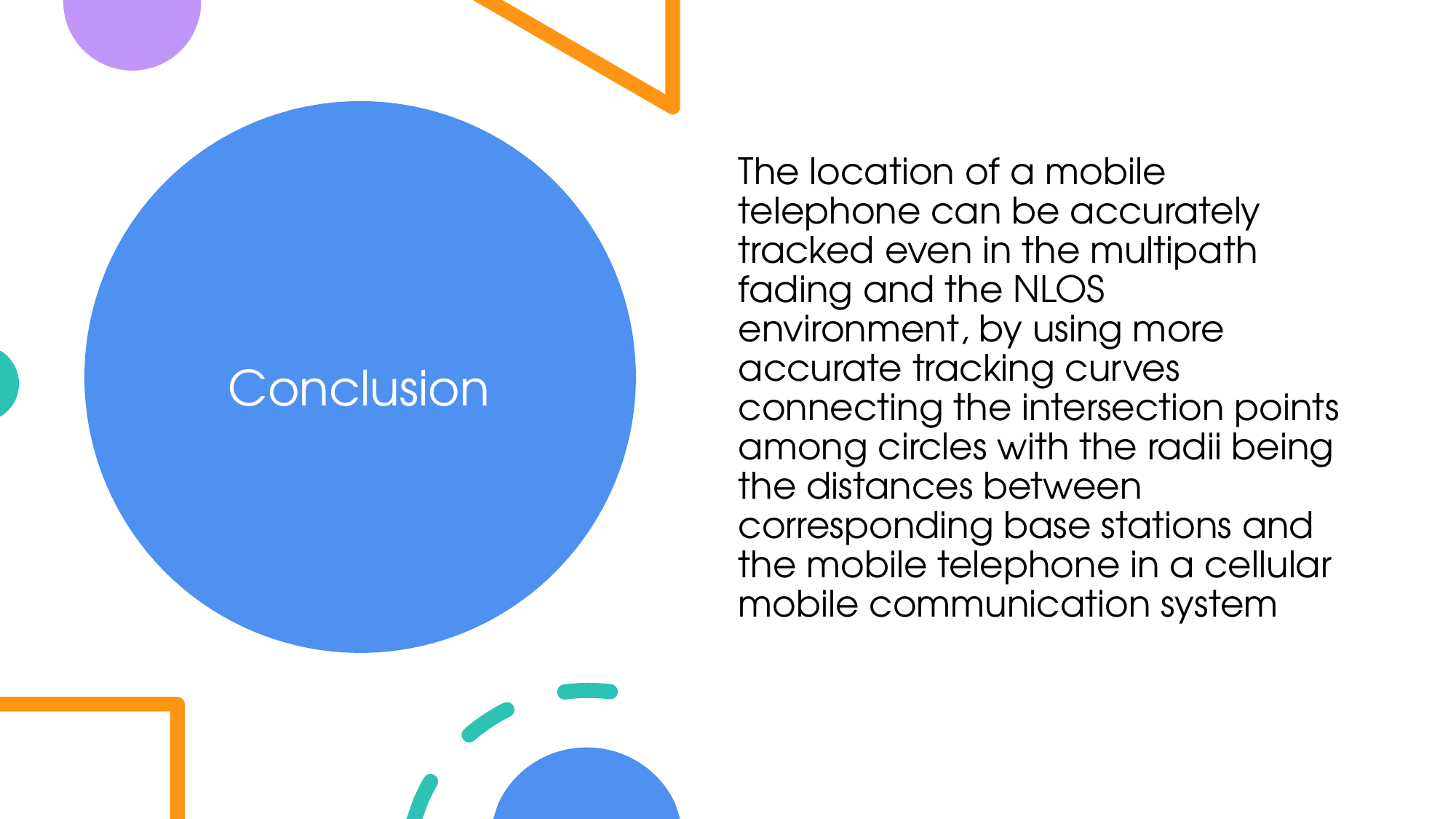

# Conclusion
The location of a mobile telephone can be accurately tracked even in the multipath fading and the NLOS environment, by using more accurate tracking curves connecting the intersection points among circles with the radii being the distances between corresponding base stations and the mobile telephone in a cellular mobile communication system